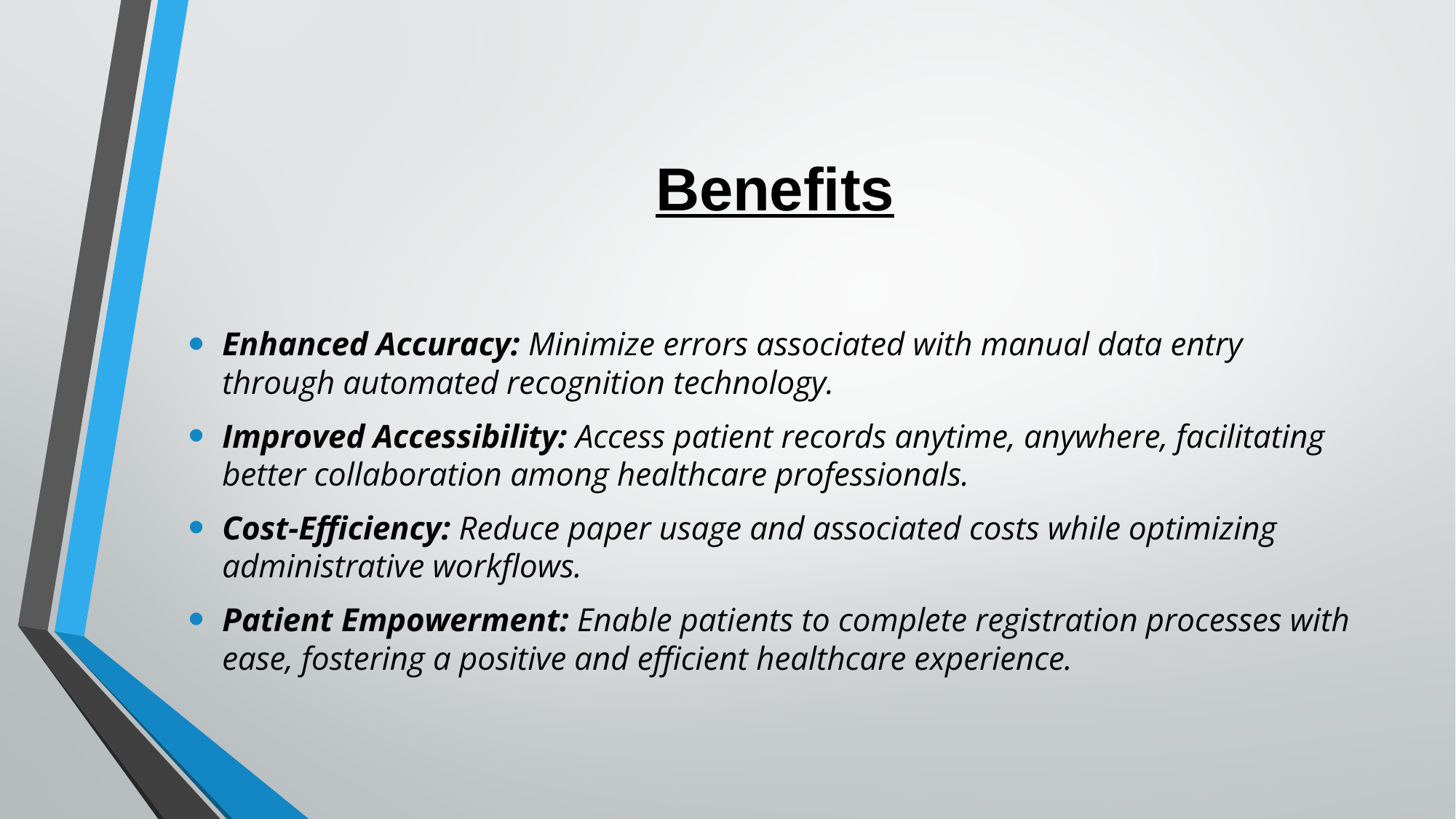

# Benefits
Enhanced Accuracy: Minimize errors associated with manual data entry through automated recognition technology.
Improved Accessibility: Access patient records anytime, anywhere, facilitating better collaboration among healthcare professionals.
Cost-Efficiency: Reduce paper usage and associated costs while optimizing administrative workflows.
Patient Empowerment: Enable patients to complete registration processes with ease, fostering a positive and efficient healthcare experience.